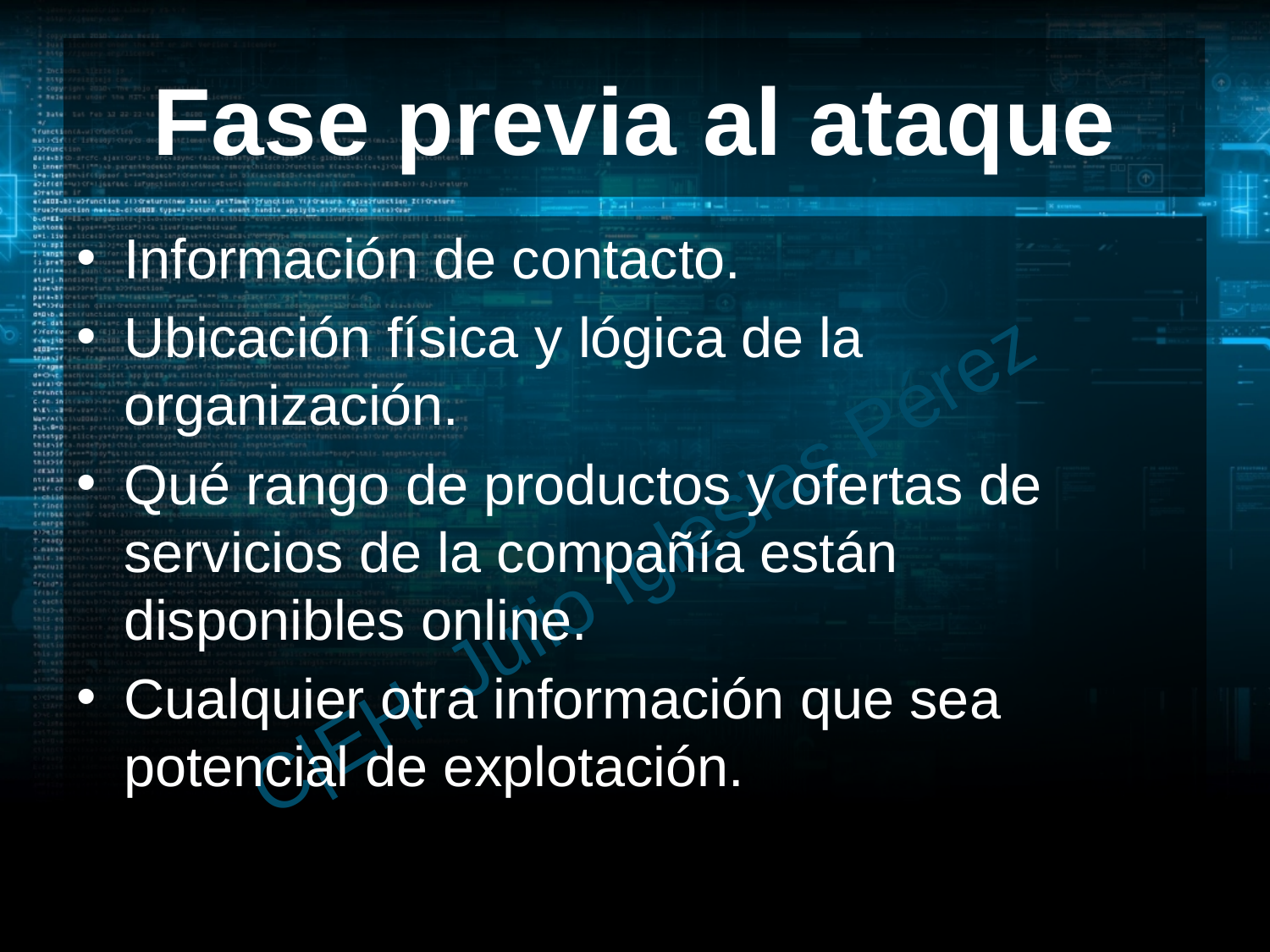

# Fase previa al ataque
Información de contacto.
Ubicación física y lógica de la organización.
Qué rango de productos y ofertas de servicios de la compañía están disponibles online.
Cualquier otra información que sea potencial de explotación.

C|EH  Julio Iglesias Pérez